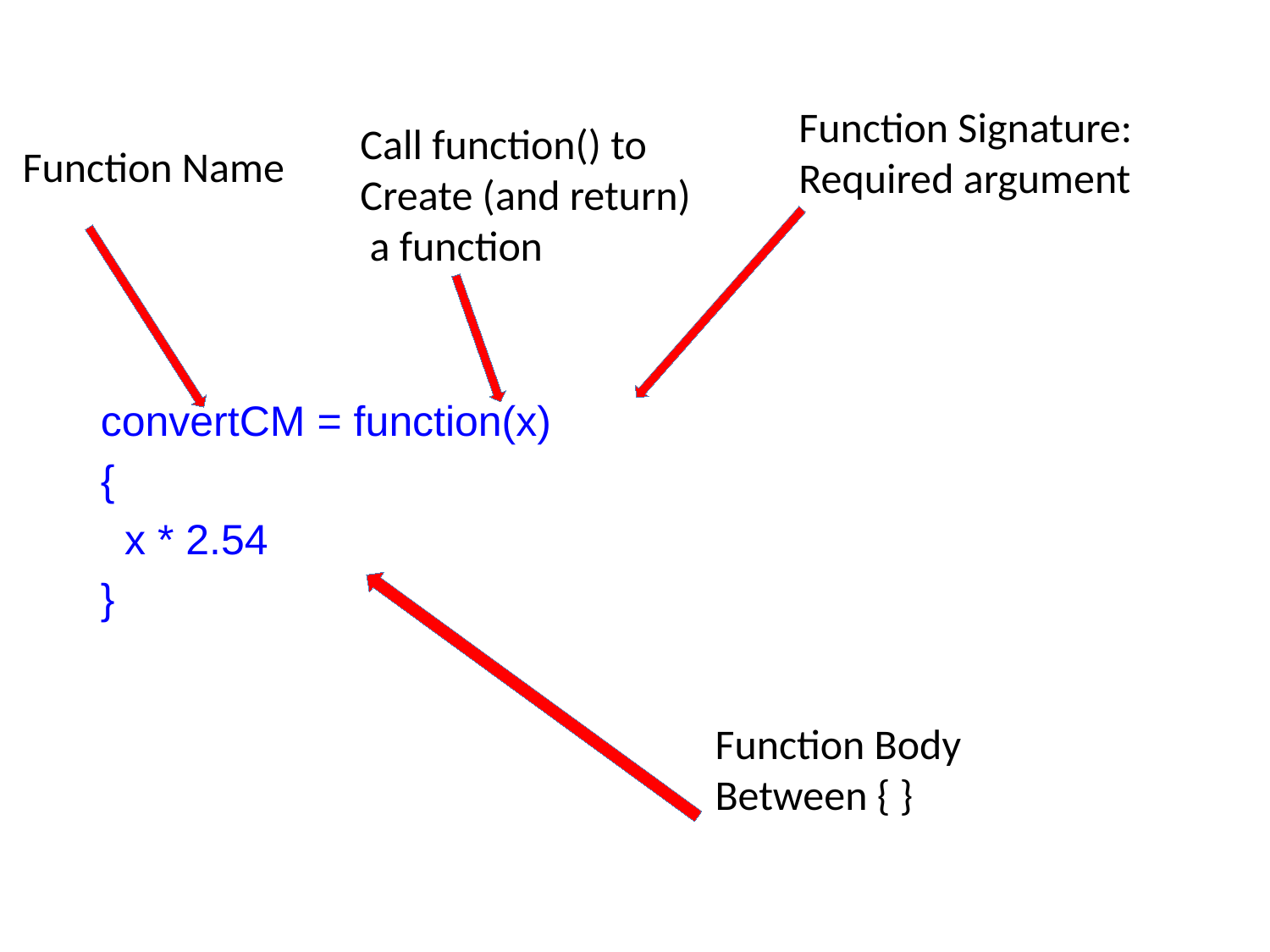

convertCM = function(x)
{
  x * 2.54
}

Function Signature:
Required argument
Call function() to
Create (and return)
 a function
Function Name

Function Body
Between { }